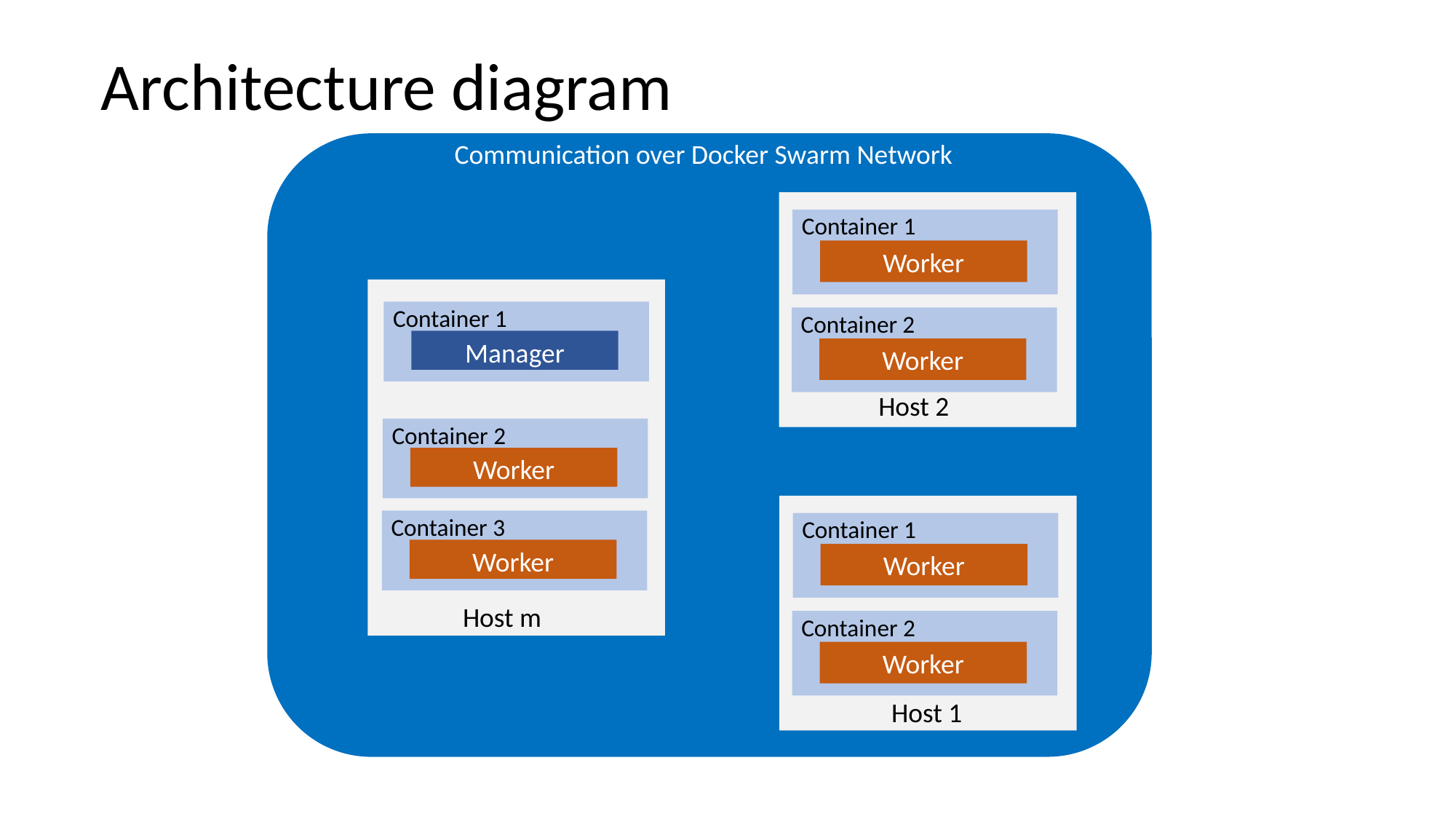

# Architecture diagram
Communication over Docker Swarm Network

Container 1

Worker

Container 2

Worker

Host 2

Host m
Container 1

Manager

Container 2

Worker

Container 3

Worker

Container 1

Worker

Container 2

Worker

Host 1